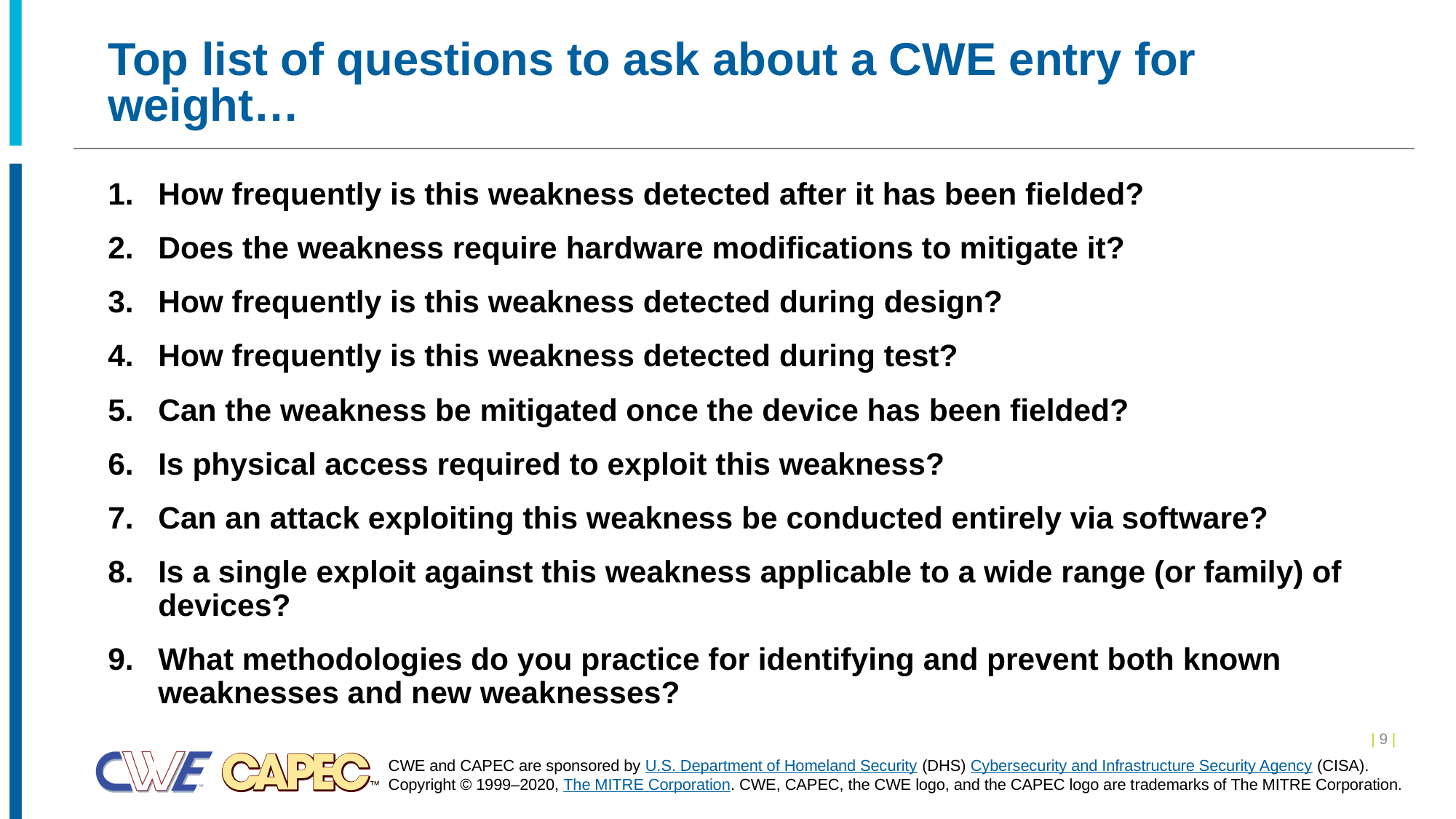

# Top list of questions to ask about a CWE entry for weight…
How frequently is this weakness detected after it has been fielded?
Does the weakness require hardware modifications to mitigate it?
How frequently is this weakness detected during design?
How frequently is this weakness detected during test?
Can the weakness be mitigated once the device has been fielded?
Is physical access required to exploit this weakness?
Can an attack exploiting this weakness be conducted entirely via software?
Is a single exploit against this weakness applicable to a wide range (or family) of devices?
What methodologies do you practice for identifying and prevent both known weaknesses and new weaknesses?
| 9 |